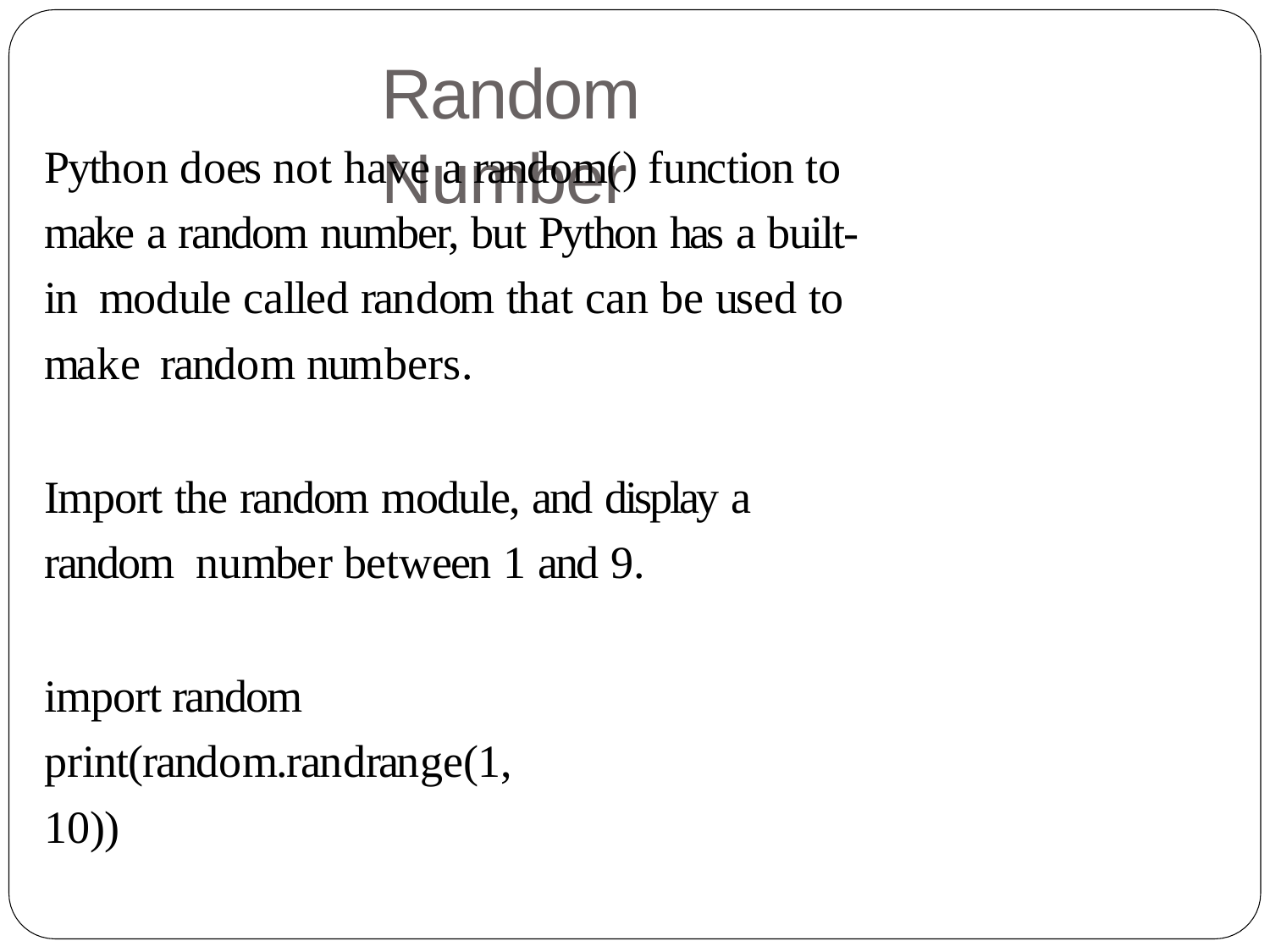

# Random Number
Python does not have a random() function to  make a random number, but Python has a built-in  module called random that can be used to make  random numbers.

Import the random module, and display a random  number between 1 and 9.

import random  print(random.randrange(1, 10))